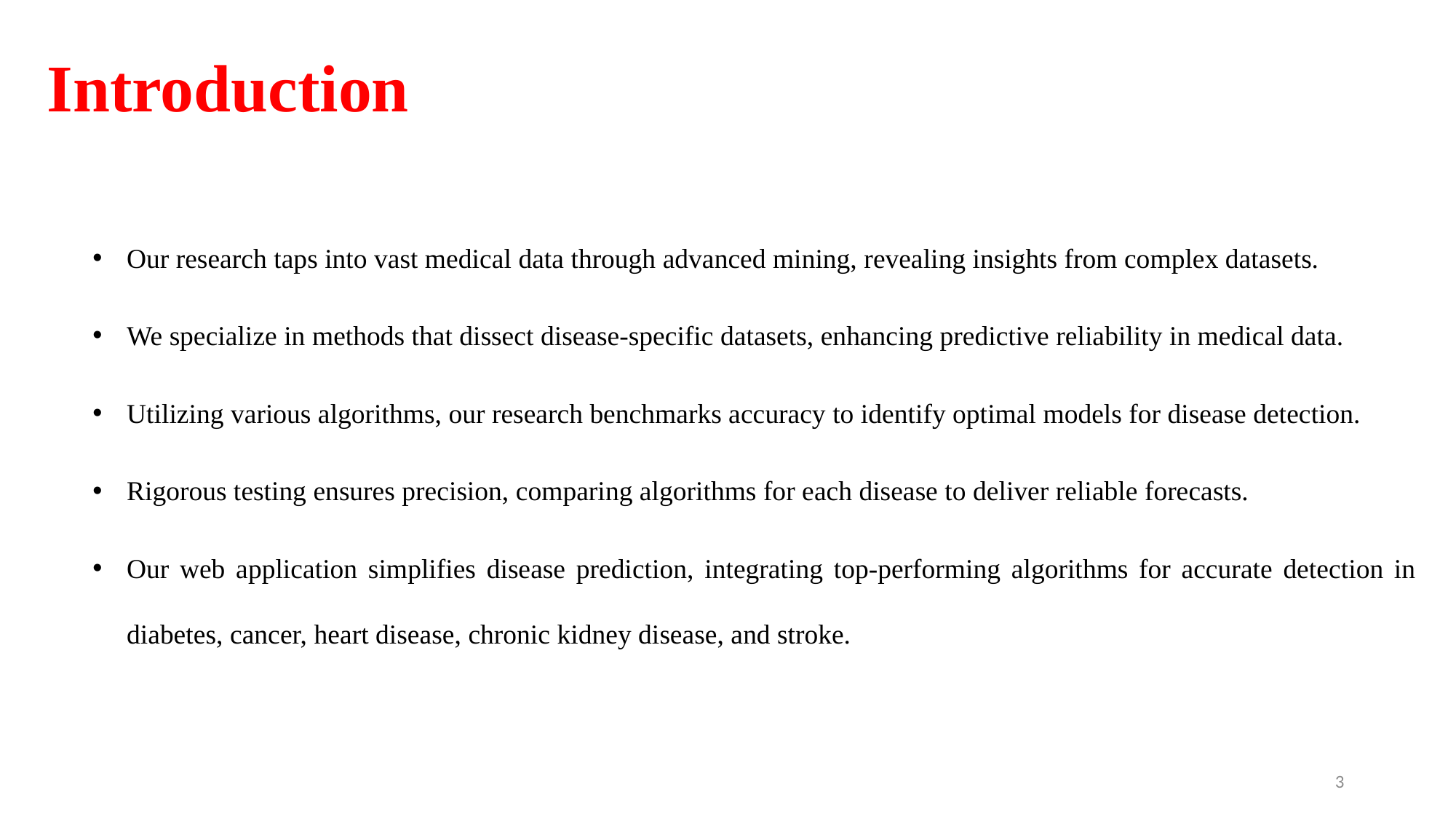

Introduction
Our research taps into vast medical data through advanced mining, revealing insights from complex datasets.
We specialize in methods that dissect disease-specific datasets, enhancing predictive reliability in medical data.
Utilizing various algorithms, our research benchmarks accuracy to identify optimal models for disease detection.
Rigorous testing ensures precision, comparing algorithms for each disease to deliver reliable forecasts.
Our web application simplifies disease prediction, integrating top-performing algorithms for accurate detection in diabetes, cancer, heart disease, chronic kidney disease, and stroke.
3